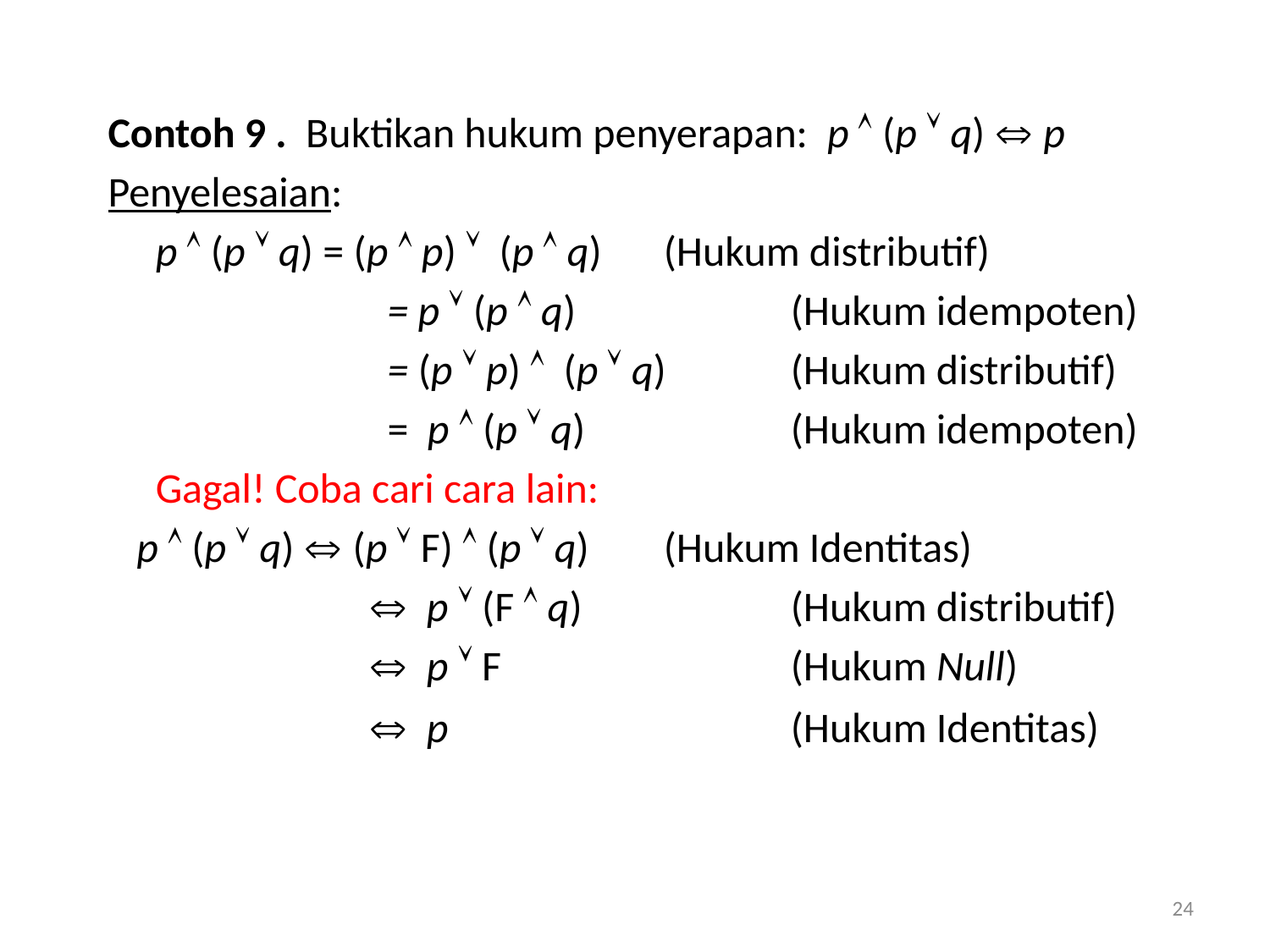

Contoh 9 .  Buktikan hukum penyerapan:  p ∧ (p ∨ q) ⇔ p
Penyelesaian:
	p ∧ (p ∨ q) = (p ∧ p) ∨  (p ∧ q) 	(Hukum distributif)
		           = p ∨ (p ∧ q) 		(Hukum idempoten)
		           = (p ∨ p) ∧  (p ∨ q) 	(Hukum distributif)
		           =  p ∧ (p ∨ q) 	           	(Hukum idempoten)
	Gagal! Coba cari cara lain:
   p ∧ (p ∨ q) ⇔ (p ∨ F) ∧ (p ∨ q)	(Hukum Identitas)
	  	         ⇔  p ∨ (F ∧ q)		(Hukum distributif)
		         ⇔  p ∨ F			(Hukum Null)
		         ⇔  p			(Hukum Identitas)

24